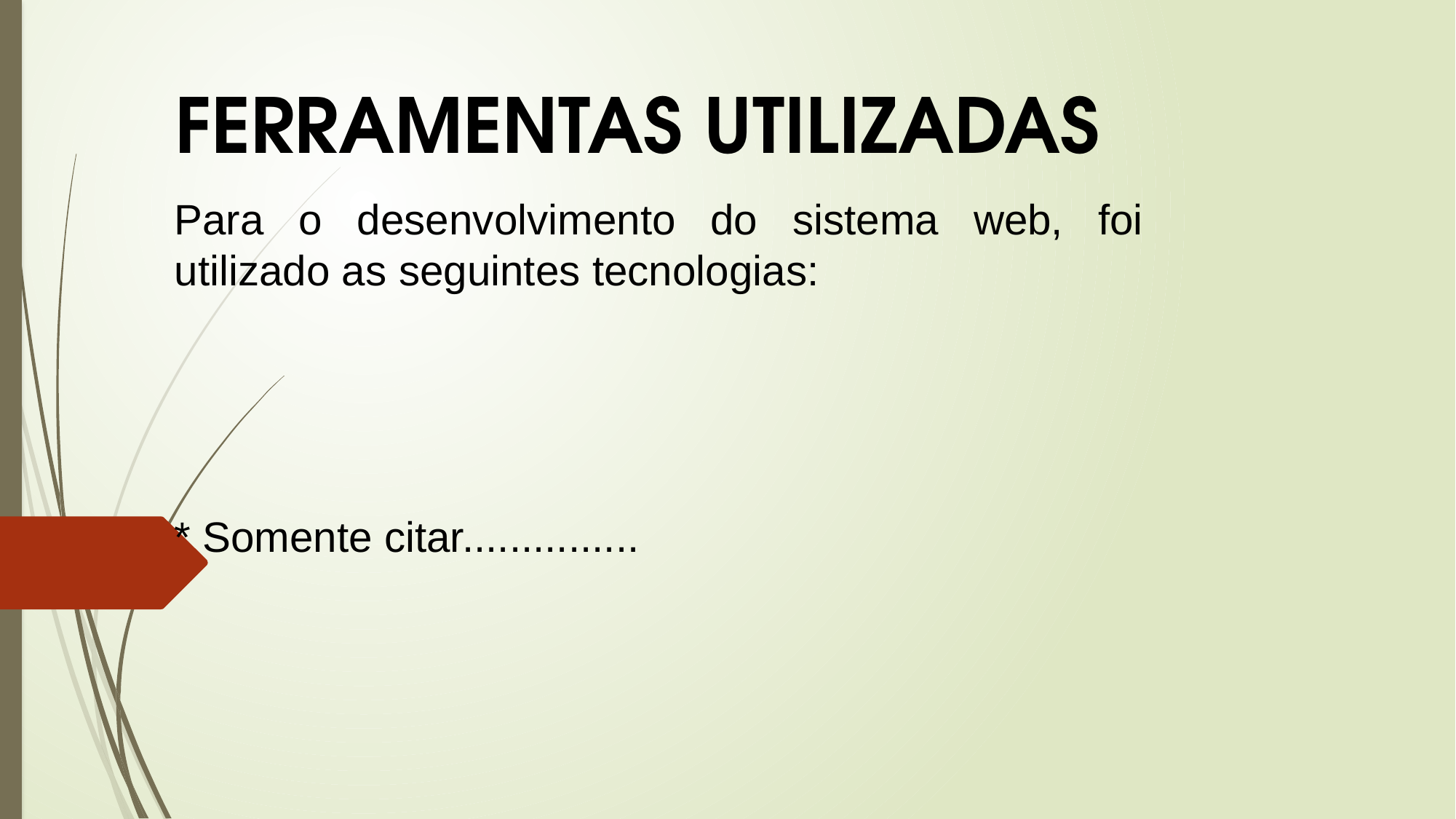

FERRAMENTAS UTILIZADAS
Para o desenvolvimento do sistema web, foi utilizado as seguintes tecnologias:

* Somente citar...............